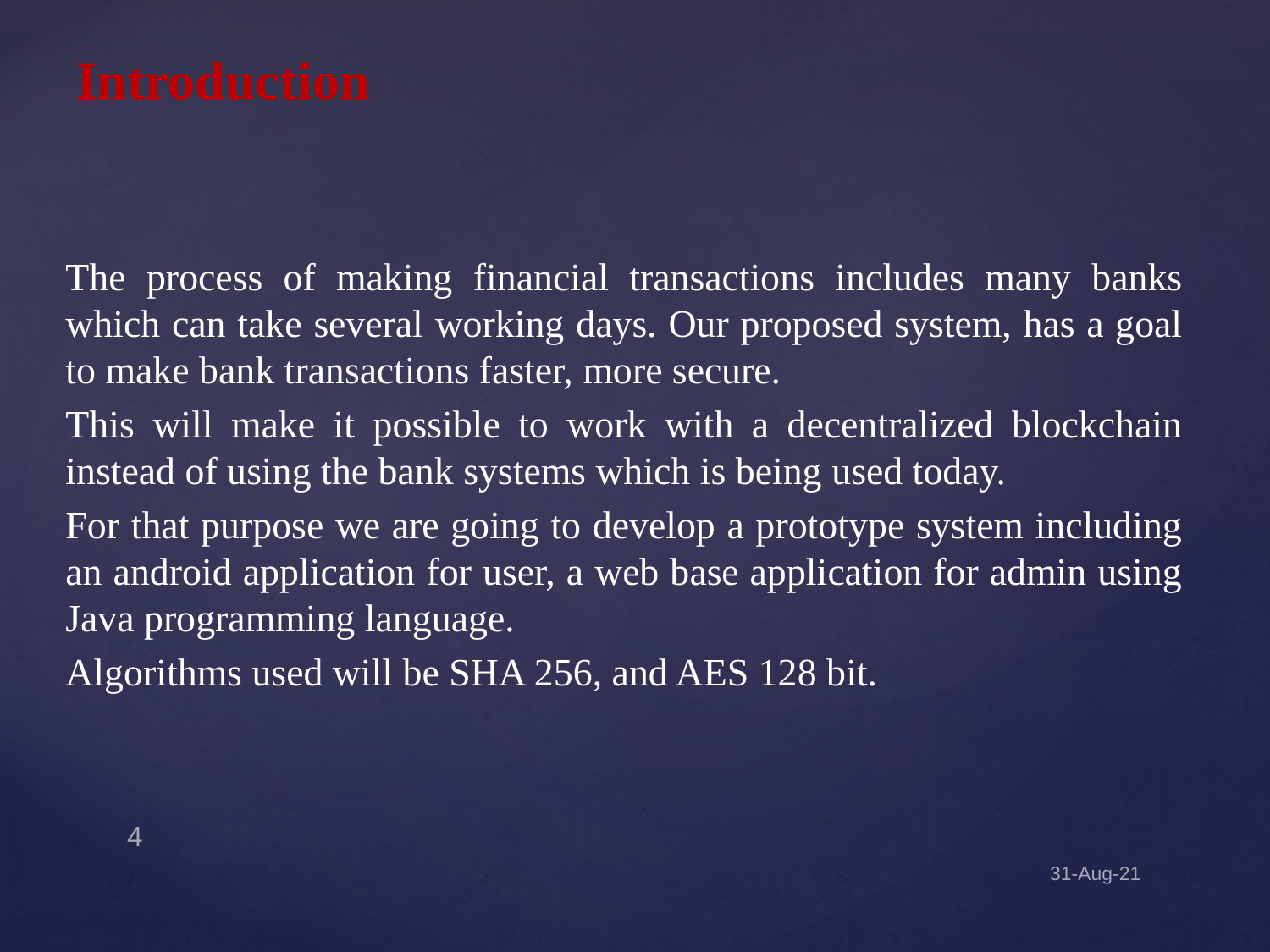

# Introduction
The process of making financial transactions includes many banks which can take several working days. Our proposed system, has a goal to make bank transactions faster, more secure.
This will make it possible to work with a decentralized blockchain instead of using the bank systems which is being used today.
For that purpose we are going to develop a prototype system including an android application for user, a web base application for admin using Java programming language.
Algorithms used will be SHA 256, and AES 128 bit.
4
31-Aug-21